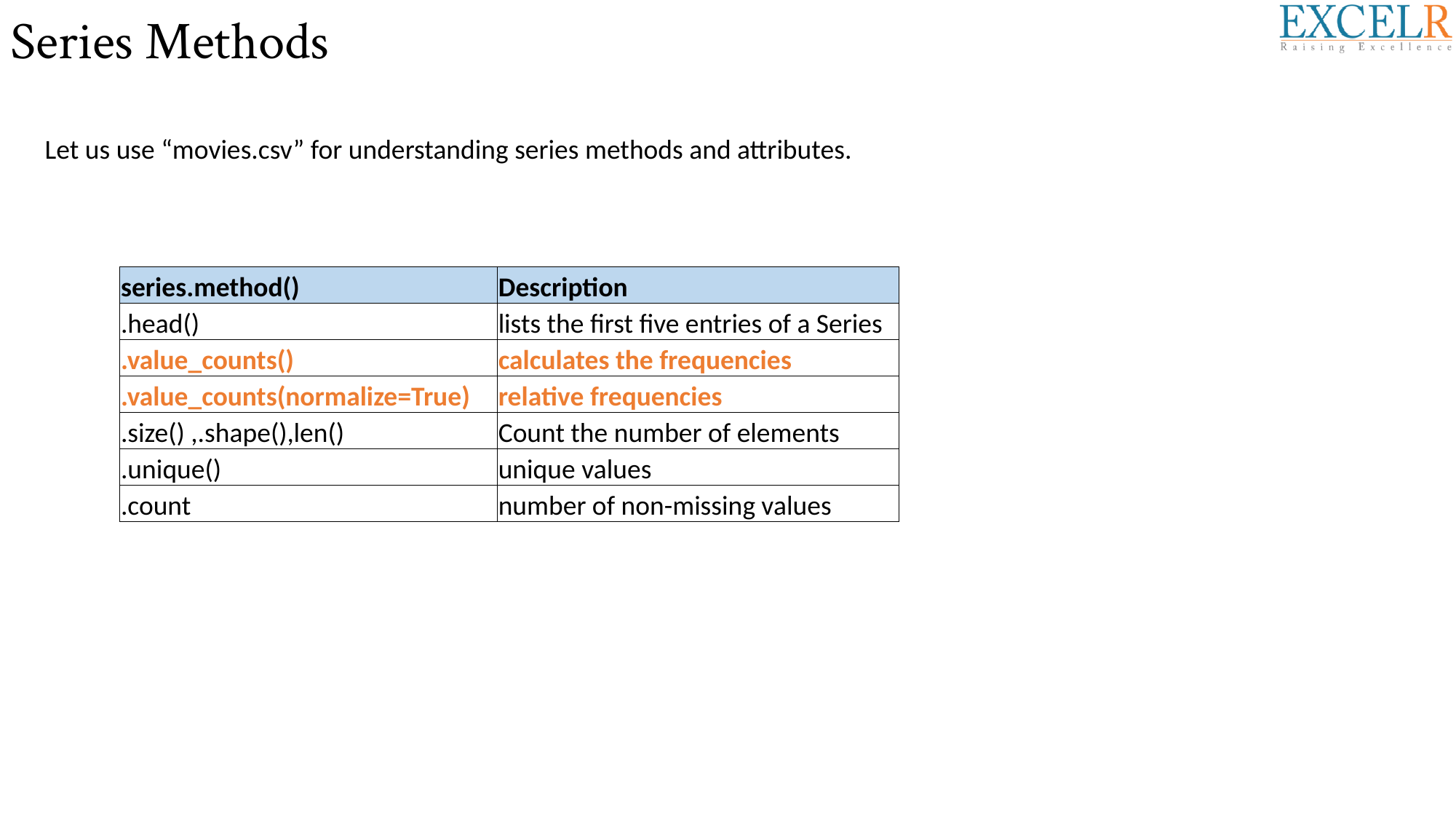

Series Methods
Let us use “movies.csv” for understanding series methods and attributes.
| series.method() | Description |
| --- | --- |
| .head() | lists the first five entries of a Series |
| .value\_counts() | calculates the frequencies |
| .value\_counts(normalize=True) | relative frequencies |
| .size() ,.shape(),len() | Count the number of elements |
| .unique() | unique values |
| .count | number of non-missing values |